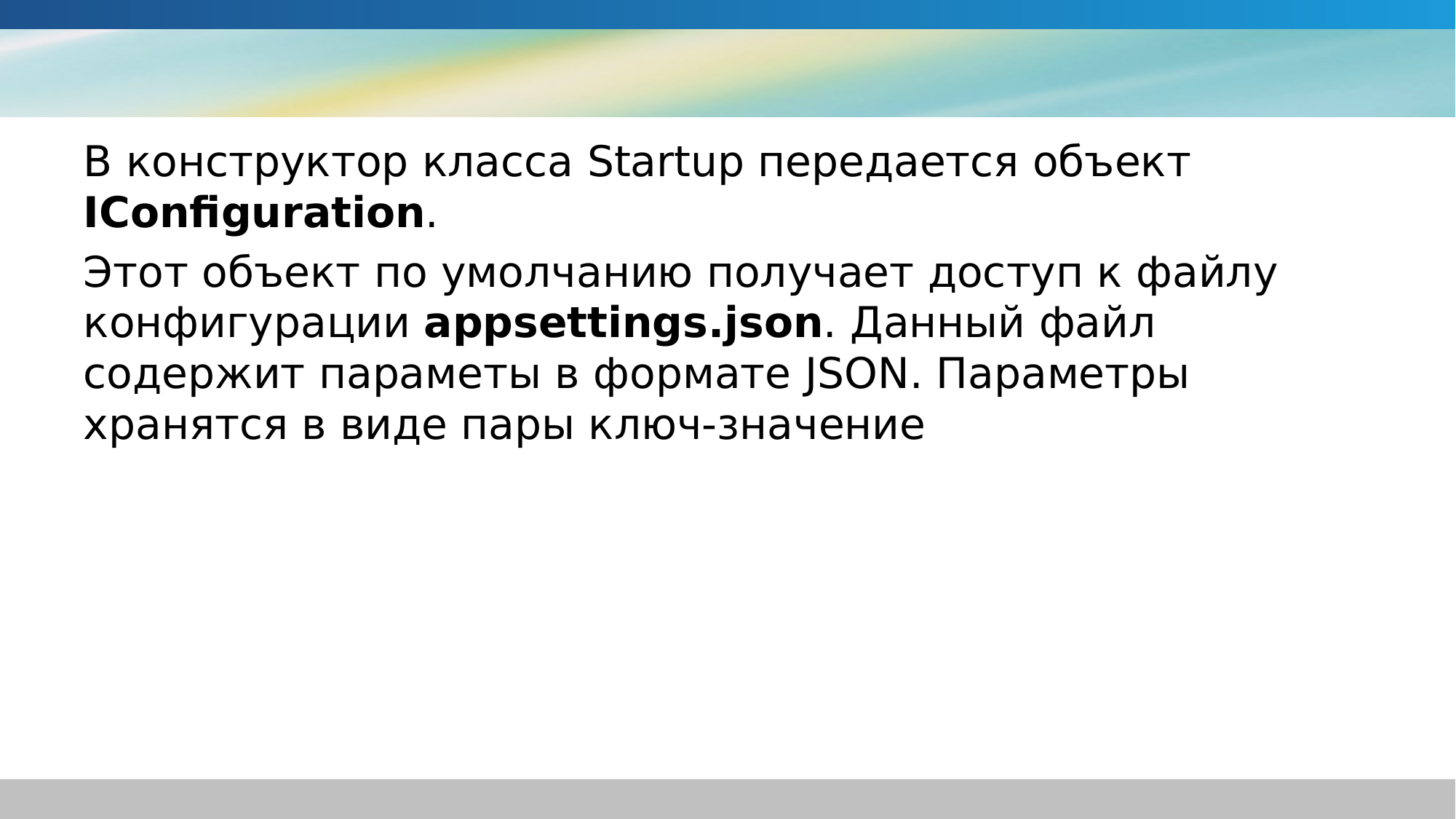

#
В конструктор класса Startup передается объект IConfiguration.
Этот объект по умолчанию получает доступ к файлу конфигурации appsettings.json. Данный файл содержит параметы в формате JSON. Параметры хранятся в виде пары ключ-значение